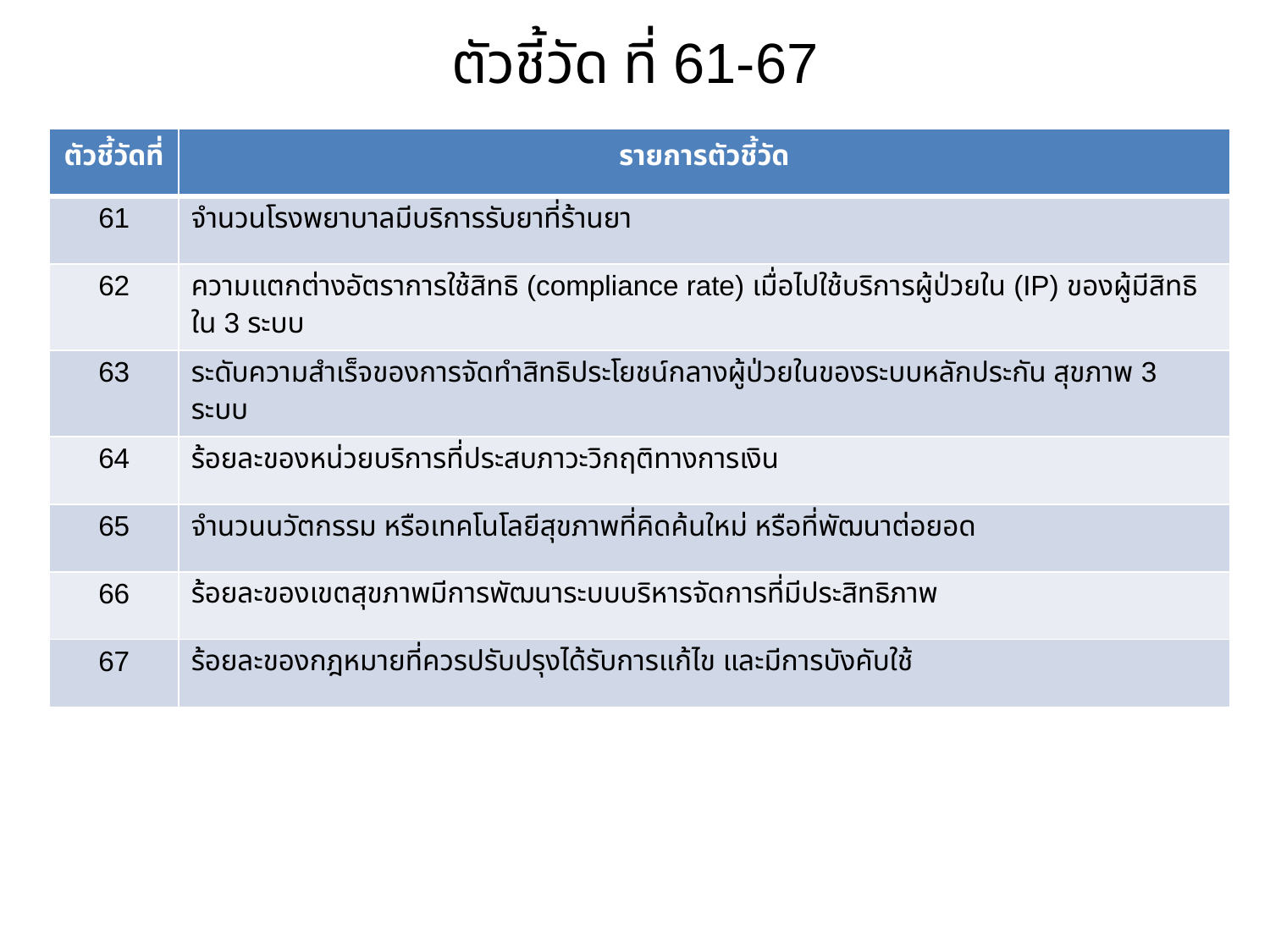

# ตัวชี้วัด ที่ 61-67
| ตัวชี้วัดที่ | รายการตัวชี้วัด |
| --- | --- |
| 61 | จำนวนโรงพยาบาลมีบริการรับยาที่ร้านยา |
| 62 | ความแตกต่างอัตราการใช้สิทธิ (compliance rate) เมื่อไปใช้บริการผู้ป่วยใน (IP) ของผู้มีสิทธิใน 3 ระบบ |
| 63 | ระดับความสำเร็จของการจัดทำสิทธิประโยชน์กลางผู้ป่วยในของระบบหลักประกัน สุขภาพ 3 ระบบ |
| 64 | ร้อยละของหน่วยบริการที่ประสบภาวะวิกฤติทางการเงิน |
| 65 | จำนวนนวัตกรรม หรือเทคโนโลยีสุขภาพที่คิดค้นใหม่ หรือที่พัฒนาต่อยอด |
| 66 | ร้อยละของเขตสุขภาพมีการพัฒนาระบบบริหารจัดการที่มีประสิทธิภาพ |
| 67 | ร้อยละของกฎหมายที่ควรปรับปรุงได้รับการแก้ไข และมีการบังคับใช้ |